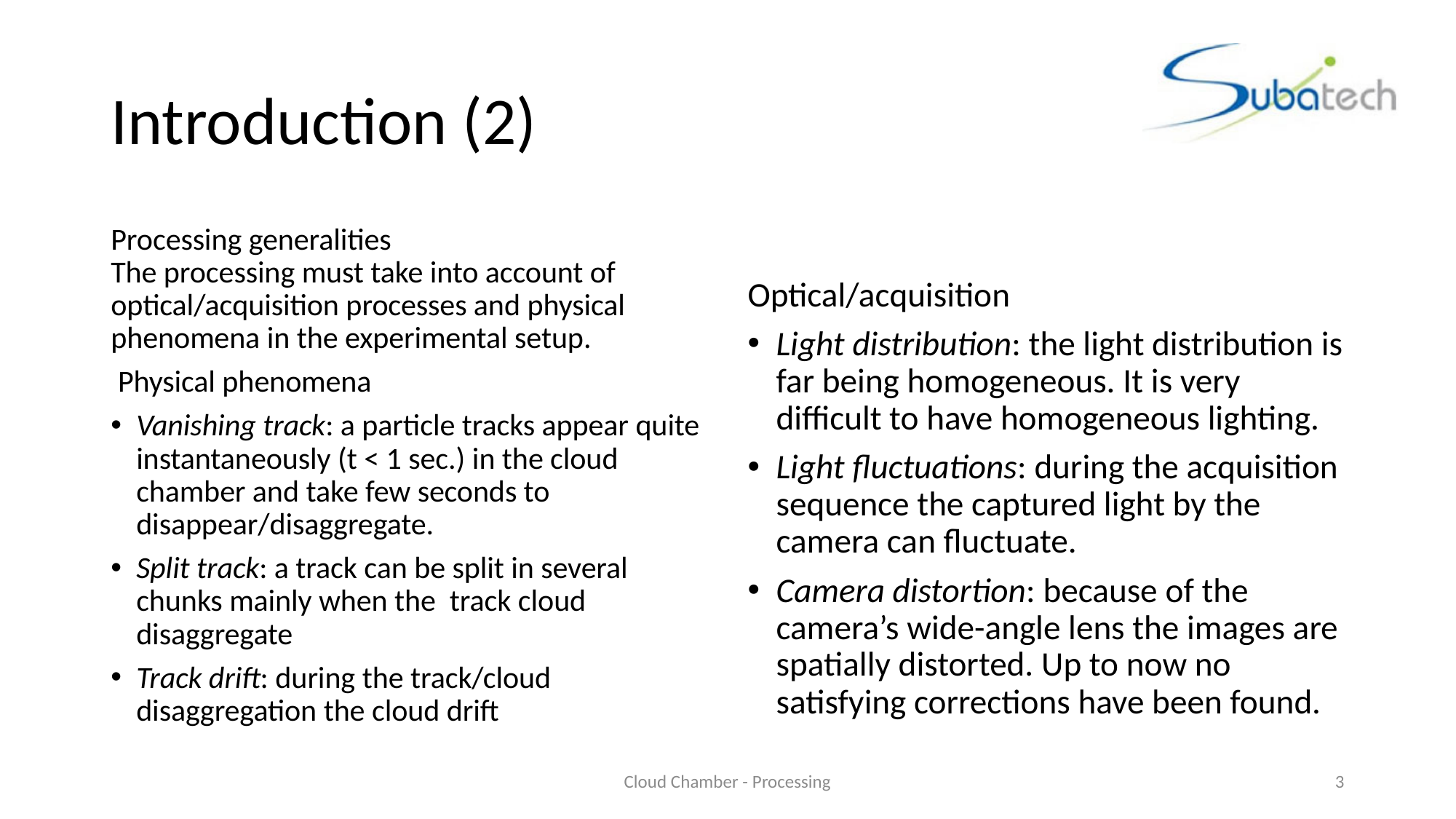

# Introduction (2)
Processing generalities
The processing must take into account of optical/acquisition processes and physical phenomena in the experimental setup.
 Physical phenomena
Vanishing track: a particle tracks appear quite instantaneously (t < 1 sec.) in the cloud chamber and take few seconds to disappear/disaggregate.
Split track: a track can be split in several chunks mainly when the  track cloud disaggregate
Track drift: during the track/cloud disaggregation the cloud drift

Optical/acquisition
Light distribution: the light distribution is far being homogeneous. It is very difficult to have homogeneous lighting.
Light fluctuations: during the acquisition sequence the captured light by the camera can fluctuate.
Camera distortion: because of the camera’s wide-angle lens the images are spatially distorted. Up to now no satisfying corrections have been found.

Cloud Chamber - Processing
3